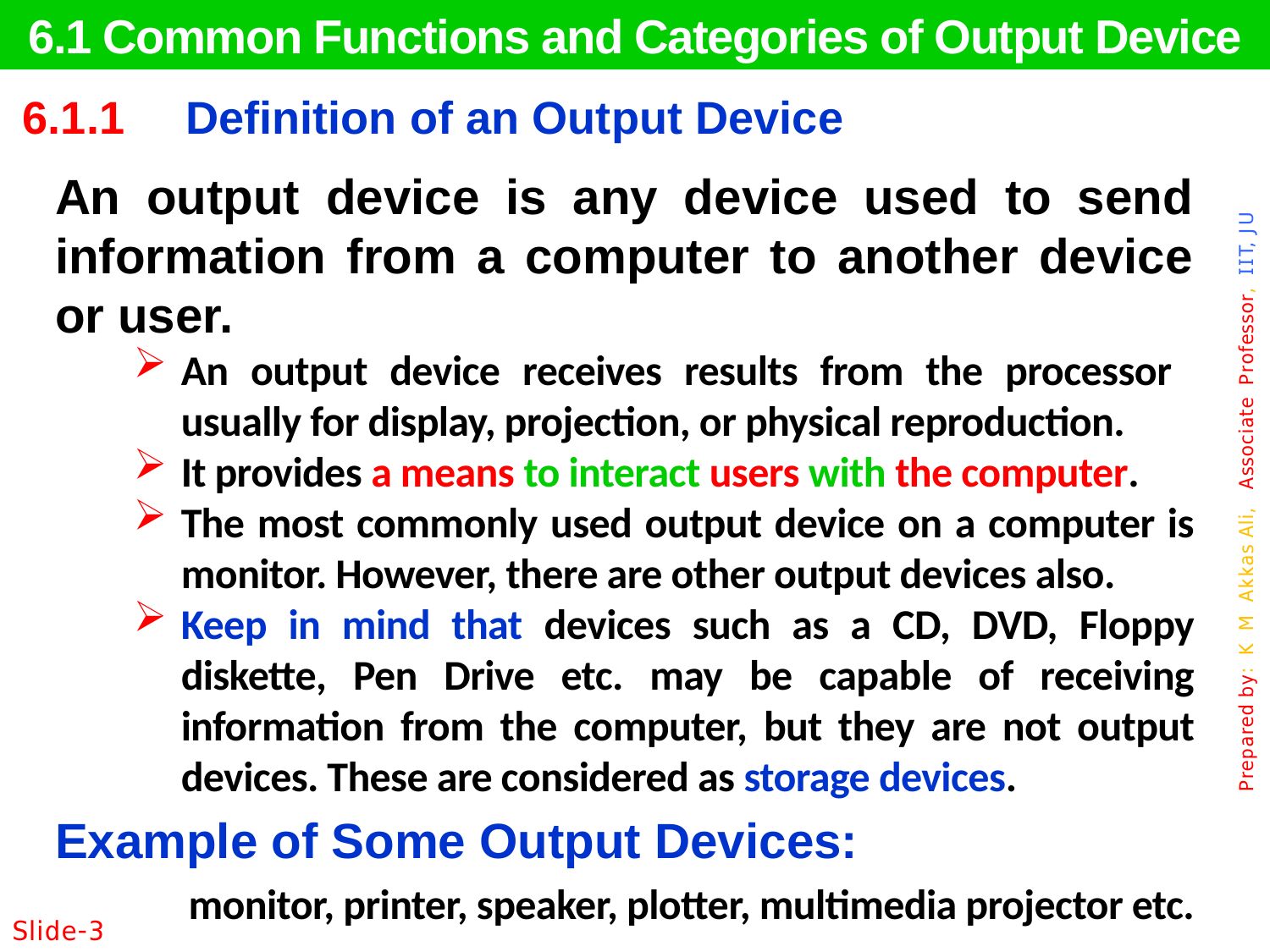

6.1 Common Functions and Categories of Output Device
| 6.1.1 | Definition of an Output Device |
| --- | --- |
An output device is any device used to send information from a computer to another device or user.
An output device receives results from the processor  usually for display, projection, or physical reproduction.
It provides a means to interact users with the computer.
The most commonly used output device on a computer is monitor. However, there are other output devices also.
Keep in mind that devices such as a CD, DVD, Floppy diskette, Pen Drive etc. may be capable of receiving information from the computer, but they are not output devices. These are considered as storage devices.
Example of Some Output Devices:
monitor, printer, speaker, plotter, multimedia projector etc.
Slide-3